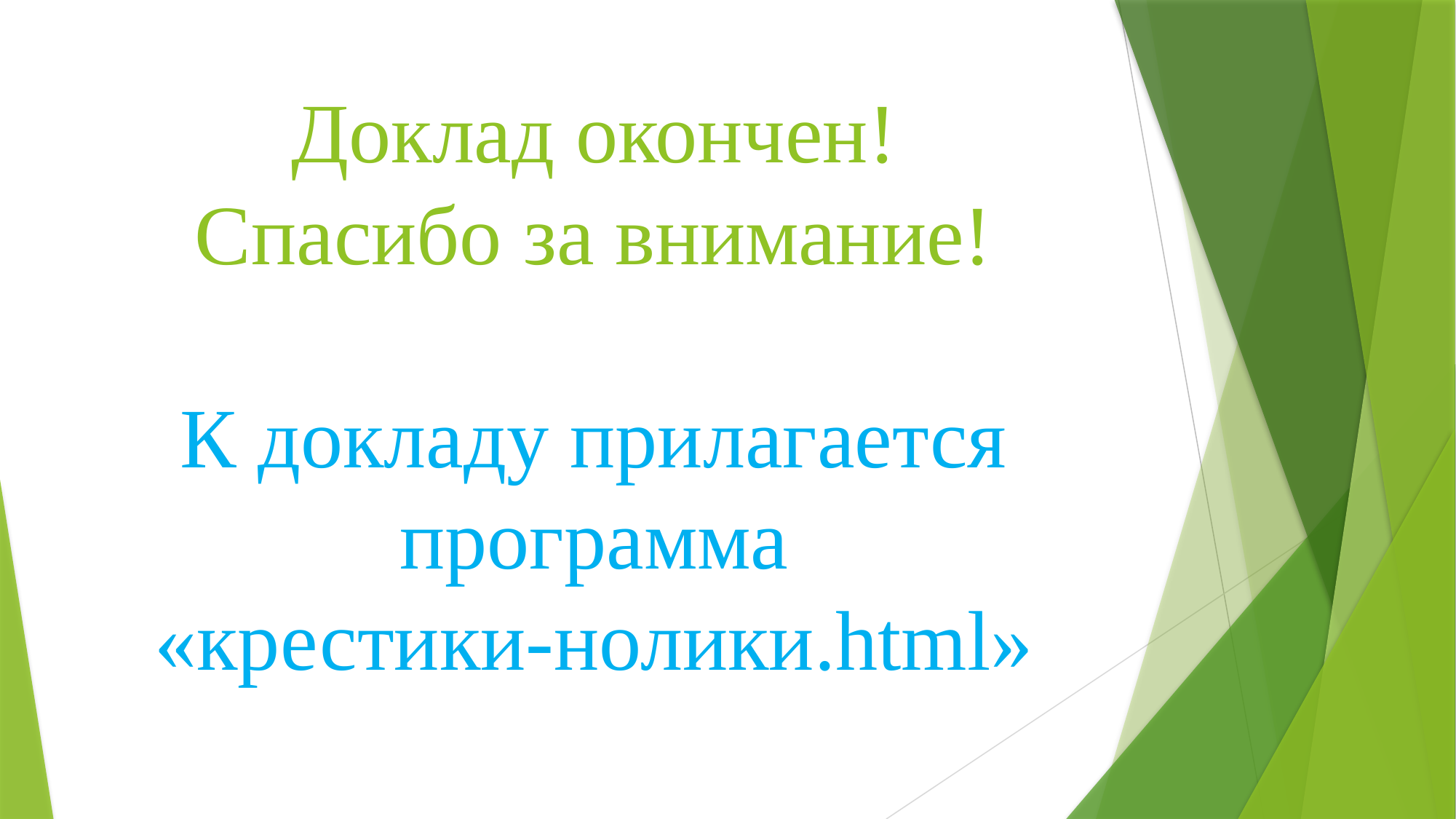

# Доклад окончен! Спасибо за внимание! К докладу прилагается программа «крестики-нолики.html»